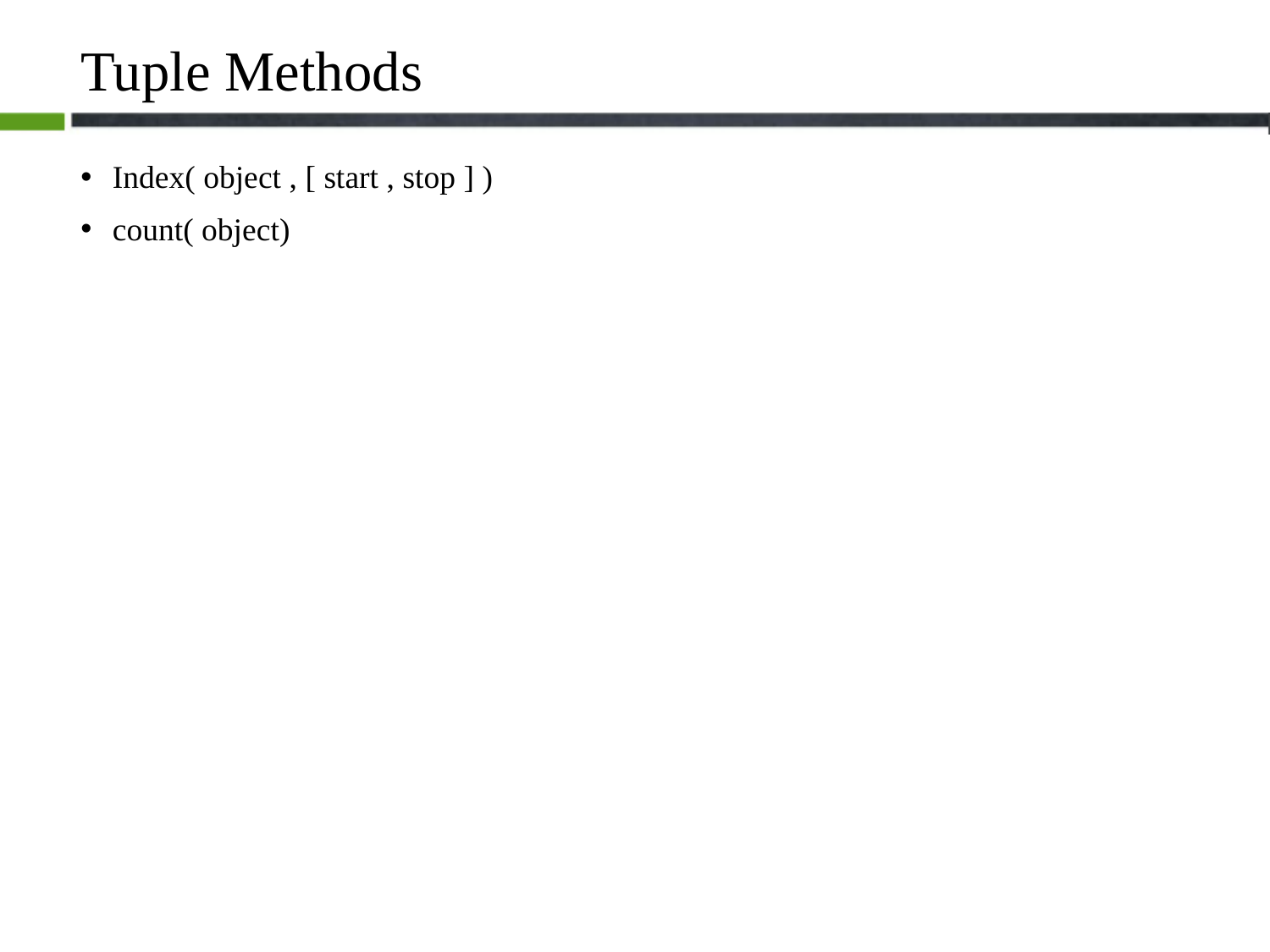

# Tuple Methods
Index( object , [ start , stop ] )
count( object)